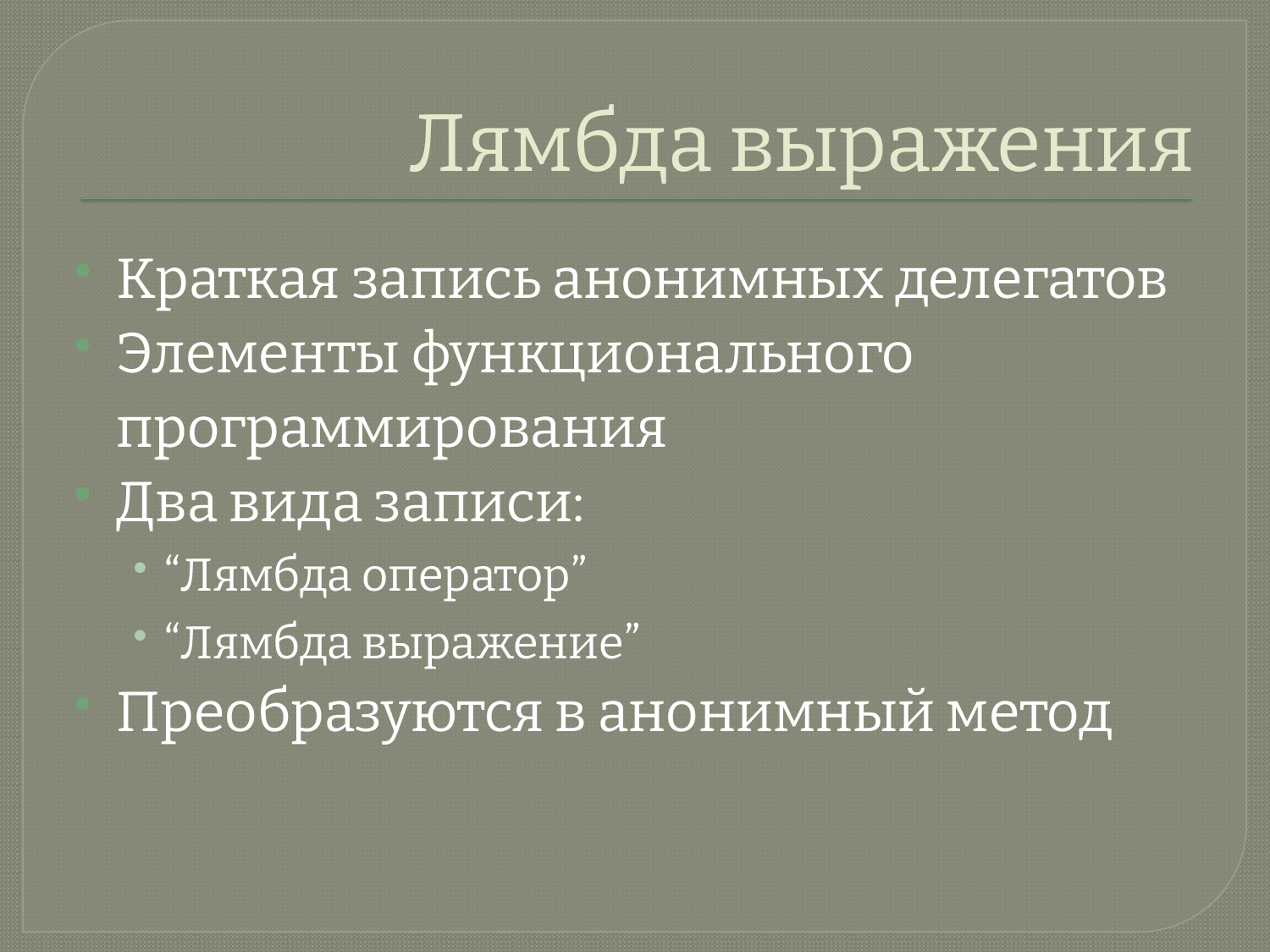

# Лямбда выражения
Краткая запись анонимных делегатов
Элементы функционального программирования
Два вида записи:
“Лямбда оператор”
“Лямбда выражение”
Преобразуются в анонимный метод